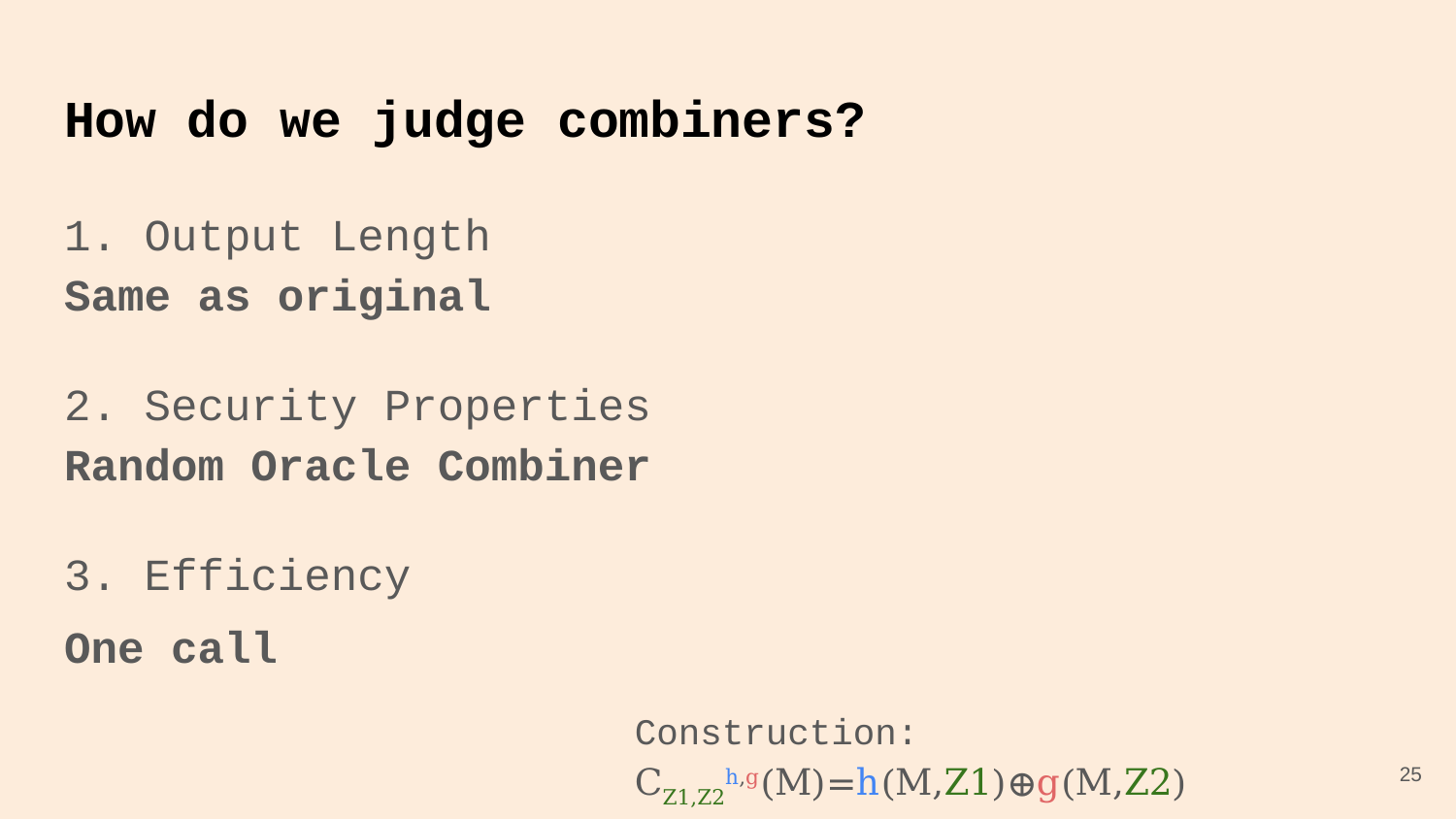

# How do we judge combiners?
1. Output Length
Same as original
2. Security Properties
Random Oracle Combiner
3. Efficiency
One call
Construction: CZ1,Z2h,g(M)=h(M,Z1)⊕g(M,Z2)
25